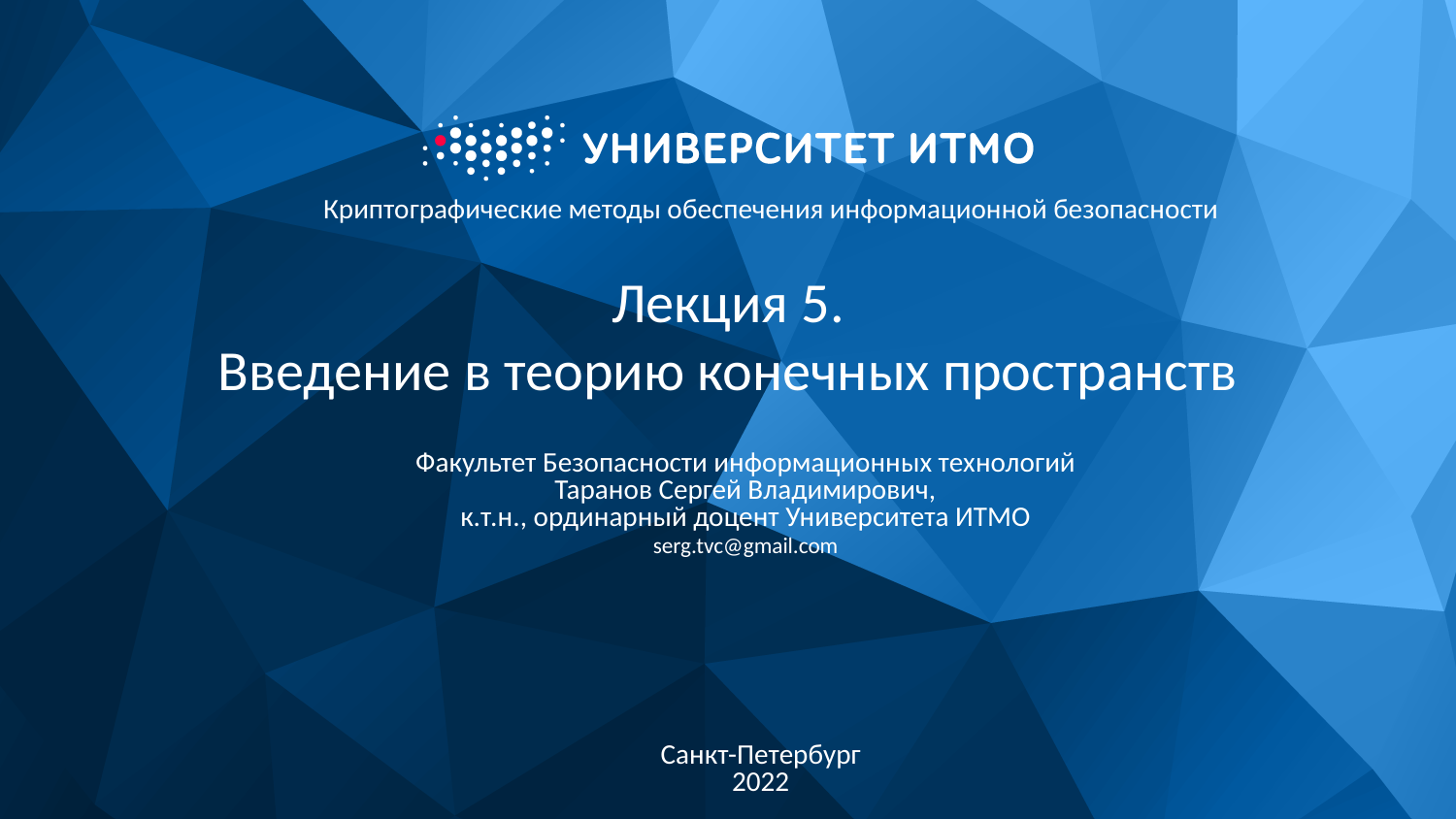

Криптографические методы обеспечения информационной безопасности
Лекция 5.
Введение в теорию конечных пространств
Факультет Безопасности информационных технологий
Таранов Сергей Владимирович,
к.т.н., ординарный доцент Университета ИТМО
serg.tvc@gmail.com
Санкт-Петербург
2022